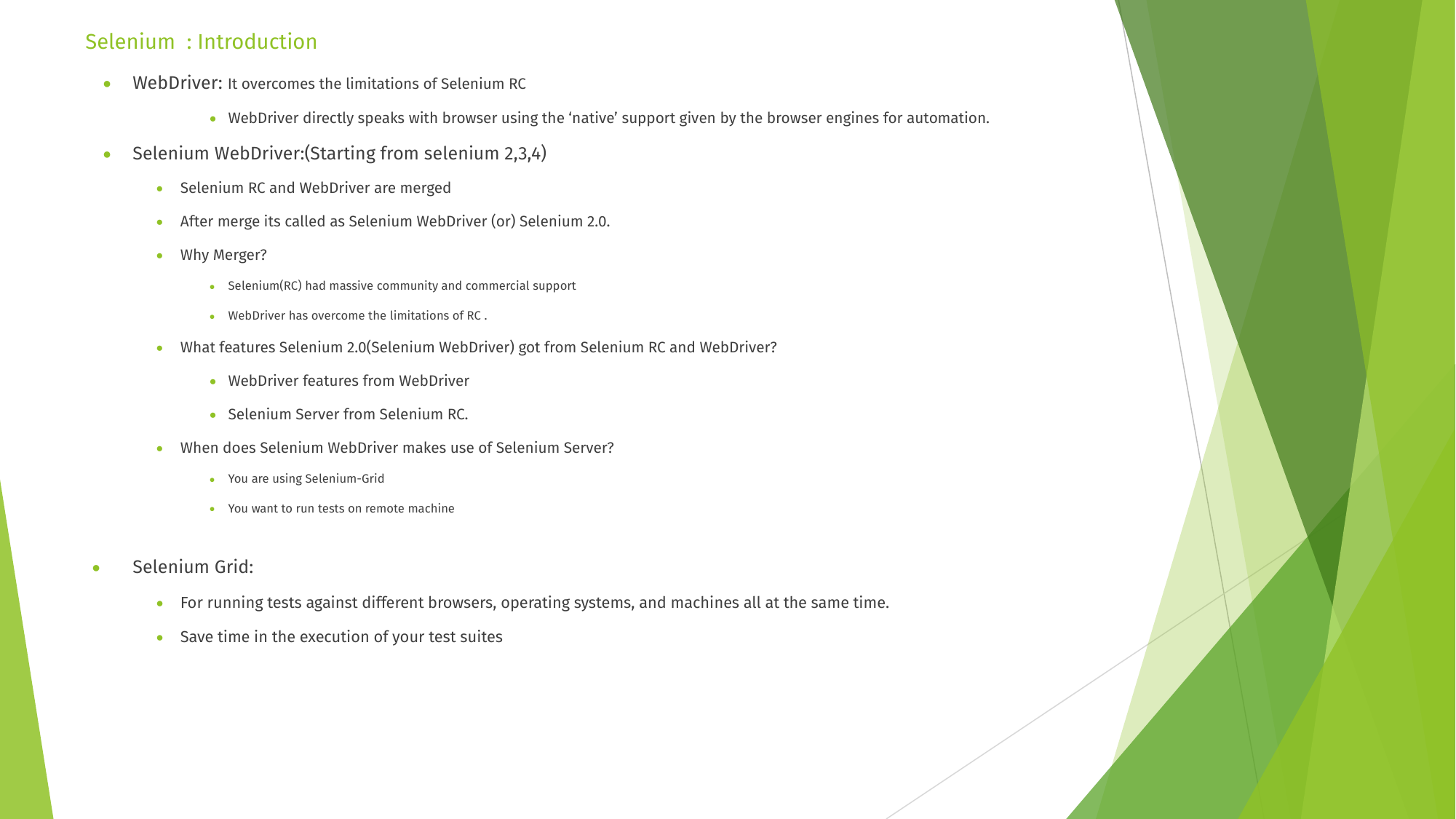

# Selenium  : Introduction
WebDriver: It overcomes the limitations of Selenium RC
WebDriver directly speaks with browser using the ‘native’ support given by the browser engines for automation.
Selenium WebDriver:(Starting from selenium 2,3,4)
Selenium RC and WebDriver are merged
After merge its called as Selenium WebDriver (or) Selenium 2.0.
Why Merger?
Selenium(RC) had massive community and commercial support
WebDriver has overcome the limitations of RC .
What features Selenium 2.0(Selenium WebDriver) got from Selenium RC and WebDriver?
WebDriver features from WebDriver
Selenium Server from Selenium RC.
When does Selenium WebDriver makes use of Selenium Server?
You are using Selenium-Grid
You want to run tests on remote machine

Selenium Grid:
For running tests against different browsers, operating systems, and machines all at the same time.
Save time in the execution of your test suites